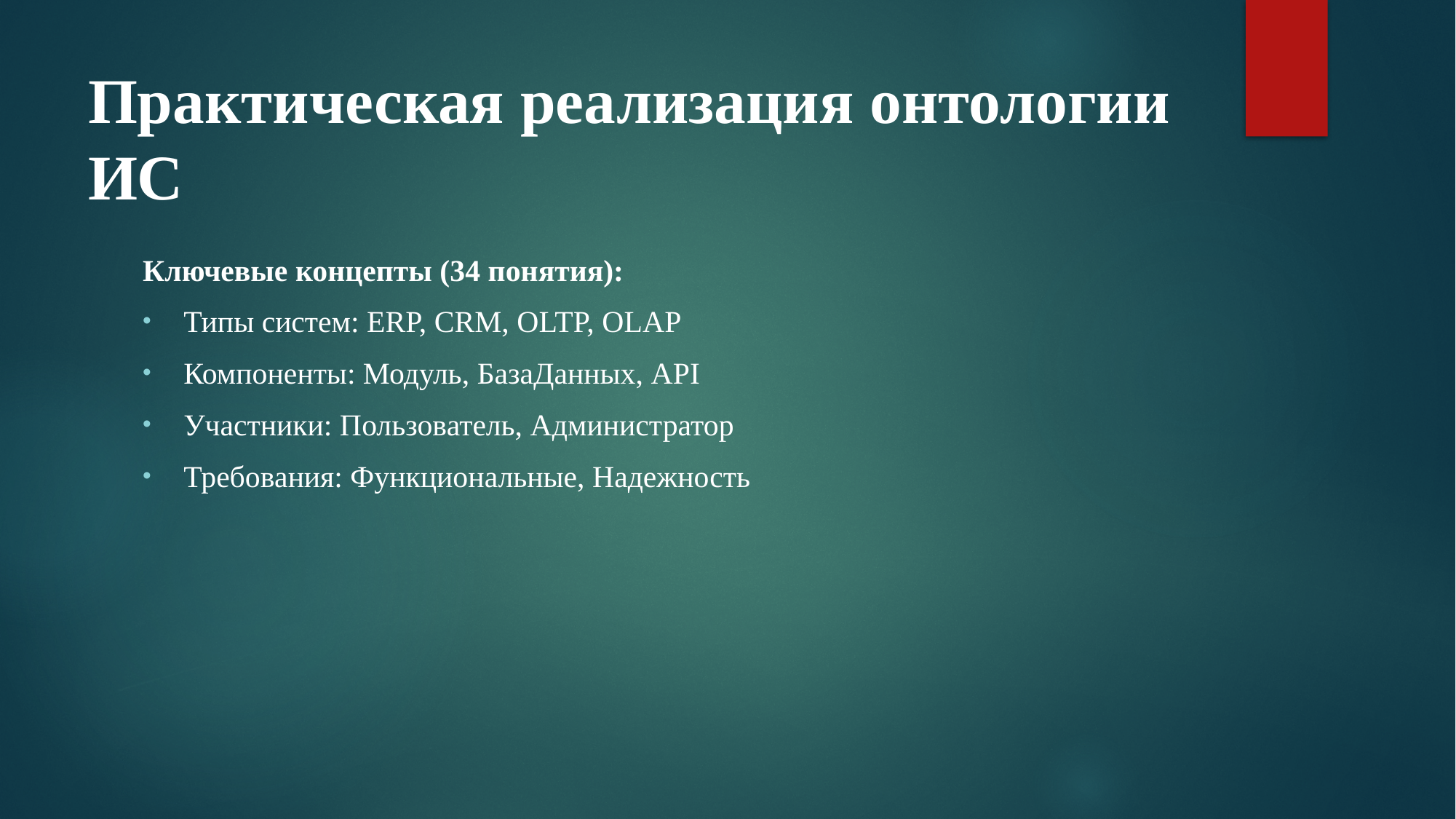

# Практическая реализация онтологии ИС
Ключевые концепты (34 понятия):
Типы систем: ERP, CRM, OLTP, OLAP
Компоненты: Модуль, БазаДанных, API
Участники: Пользователь, Администратор
Требования: Функциональные, Надежность